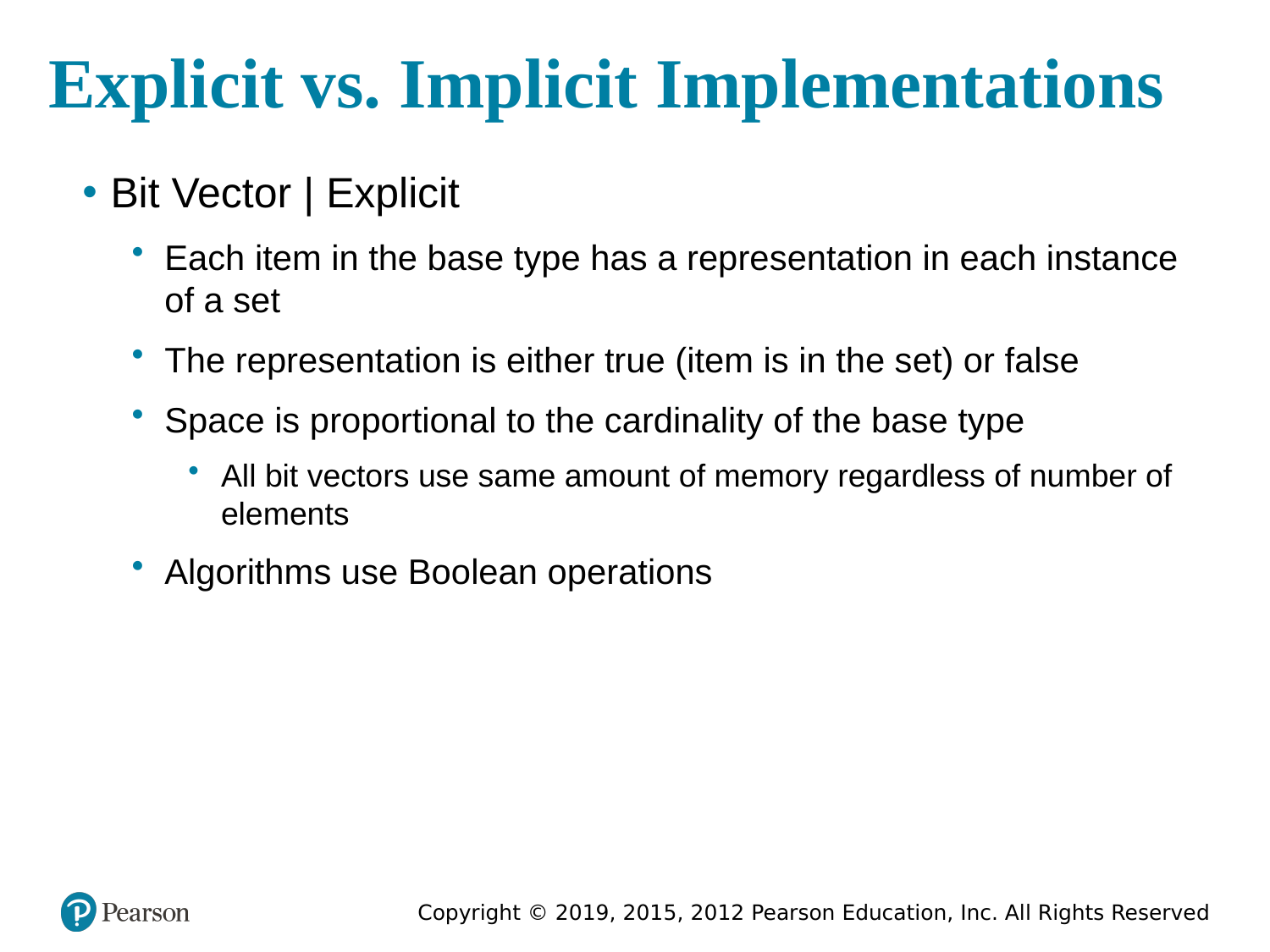

# Explicit vs. Implicit Implementations
Bit Vector | Explicit
Each item in the base type has a representation in each instance of a set
The representation is either true (item is in the set) or false
Space is proportional to the cardinality of the base type
All bit vectors use same amount of memory regardless of number of elements
Algorithms use Boolean operations